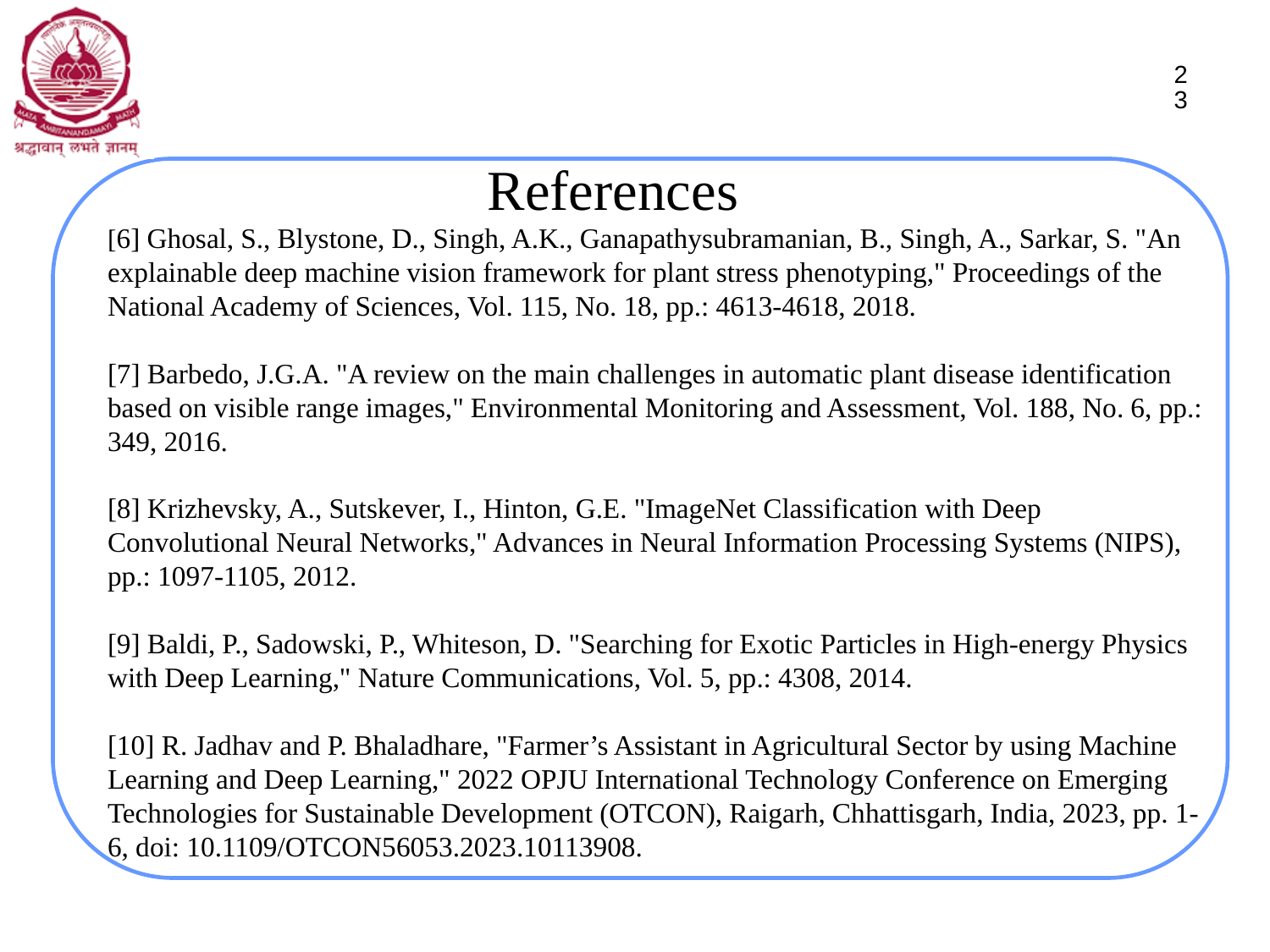

23
# References
[6] Ghosal, S., Blystone, D., Singh, A.K., Ganapathysubramanian, B., Singh, A., Sarkar, S. "An explainable deep machine vision framework for plant stress phenotyping," Proceedings of the National Academy of Sciences, Vol. 115, No. 18, pp.: 4613-4618, 2018.

[7] Barbedo, J.G.A. "A review on the main challenges in automatic plant disease identification based on visible range images," Environmental Monitoring and Assessment, Vol. 188, No. 6, pp.: 349, 2016.

[8] Krizhevsky, A., Sutskever, I., Hinton, G.E. "ImageNet Classification with Deep Convolutional Neural Networks," Advances in Neural Information Processing Systems (NIPS), pp.: 1097-1105, 2012.

[9] Baldi, P., Sadowski, P., Whiteson, D. "Searching for Exotic Particles in High-energy Physics with Deep Learning," Nature Communications, Vol. 5, pp.: 4308, 2014.

[10] R. Jadhav and P. Bhaladhare, "Farmer’s Assistant in Agricultural Sector by using Machine Learning and Deep Learning," 2022 OPJU International Technology Conference on Emerging Technologies for Sustainable Development (OTCON), Raigarh, Chhattisgarh, India, 2023, pp. 1-6, doi: 10.1109/OTCON56053.2023.10113908.